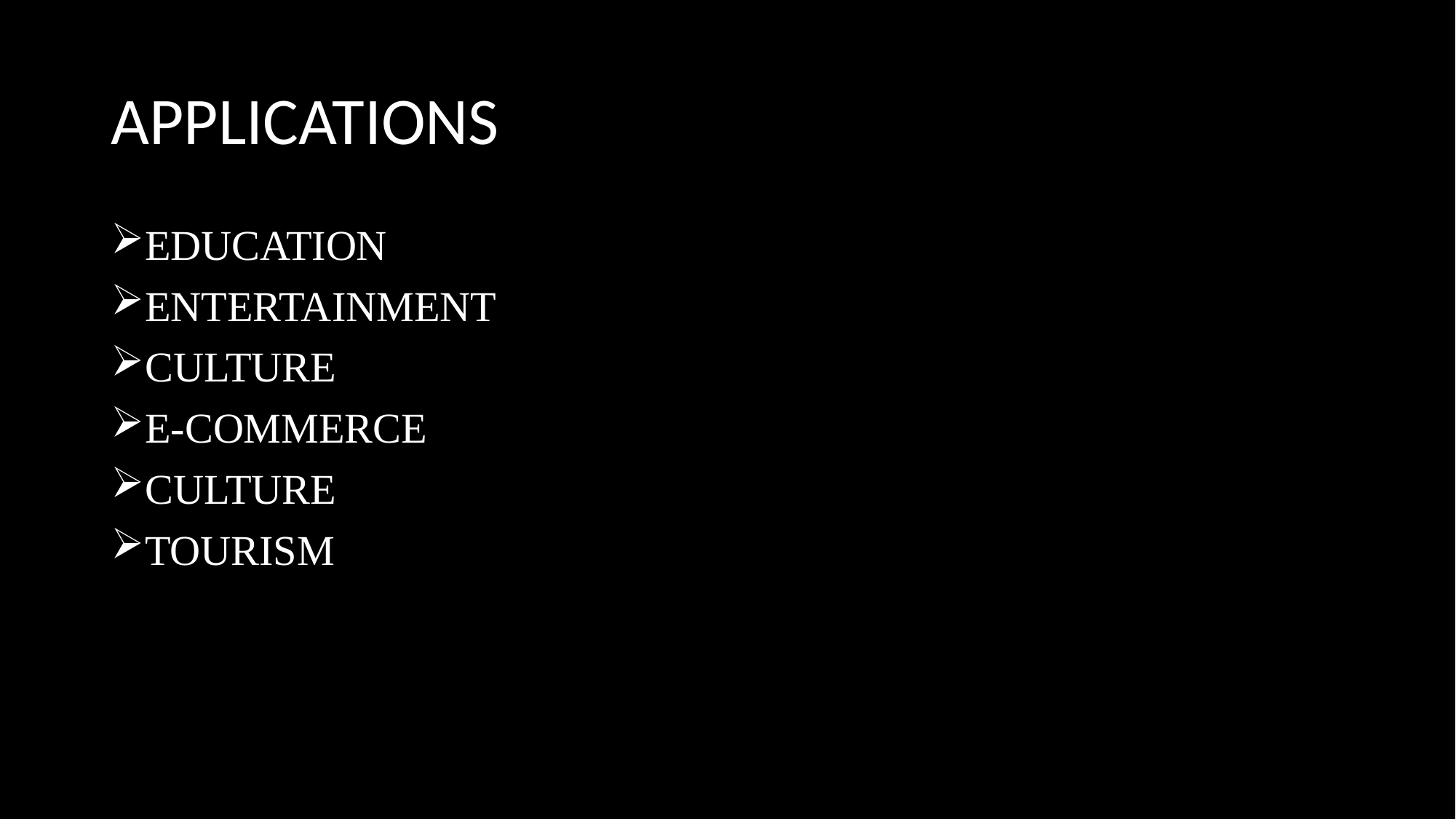

# APPLICATIONS
EDUCATION
ENTERTAINMENT
CULTURE
E-COMMERCE
CULTURE
TOURISM